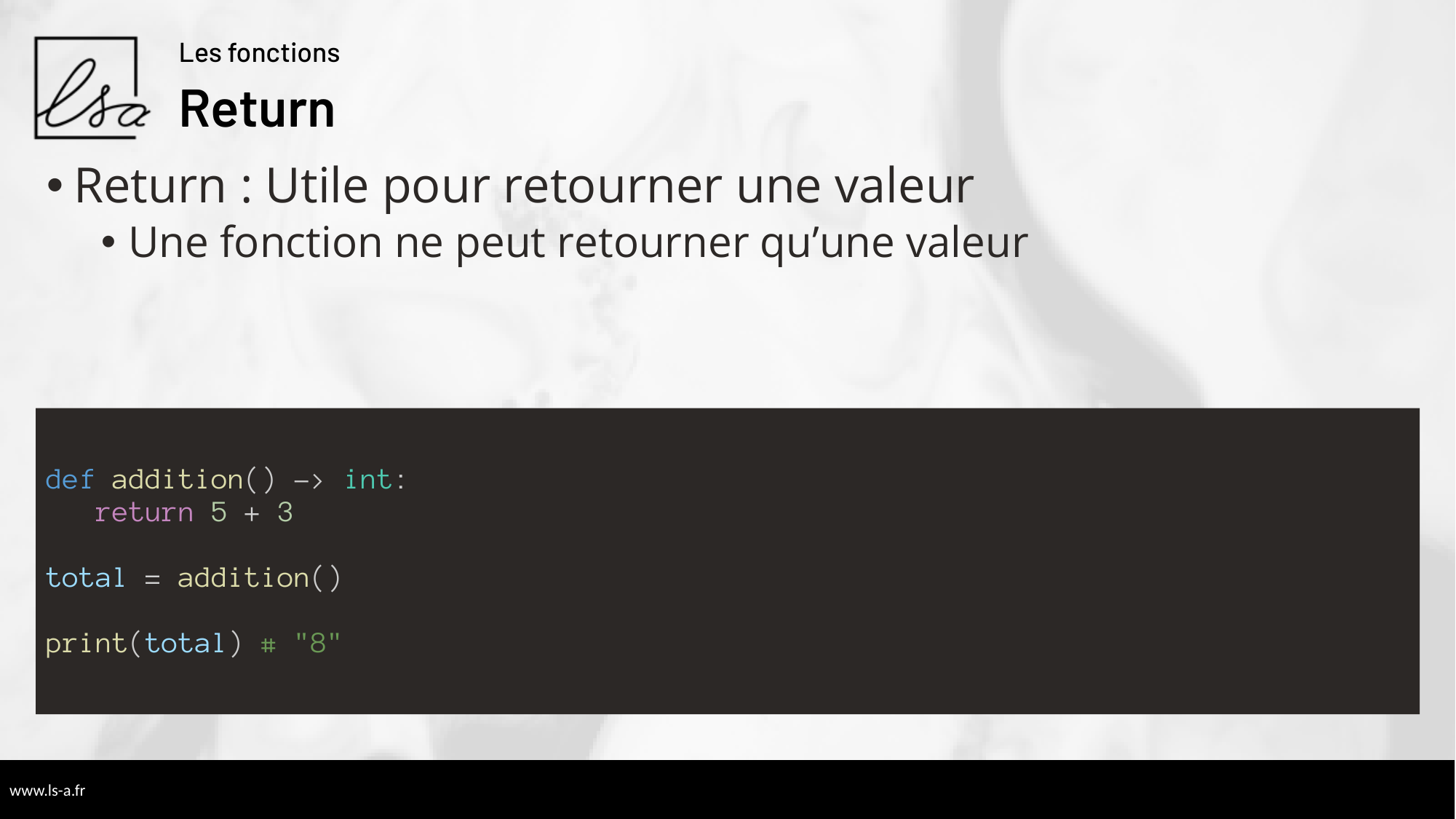

Les fonctions
# Return
Return : Utile pour retourner une valeur
Une fonction ne peut retourner qu’une valeur

def addition() -> int:
   return 5 + 3
total = addition()
print(total) # "8"